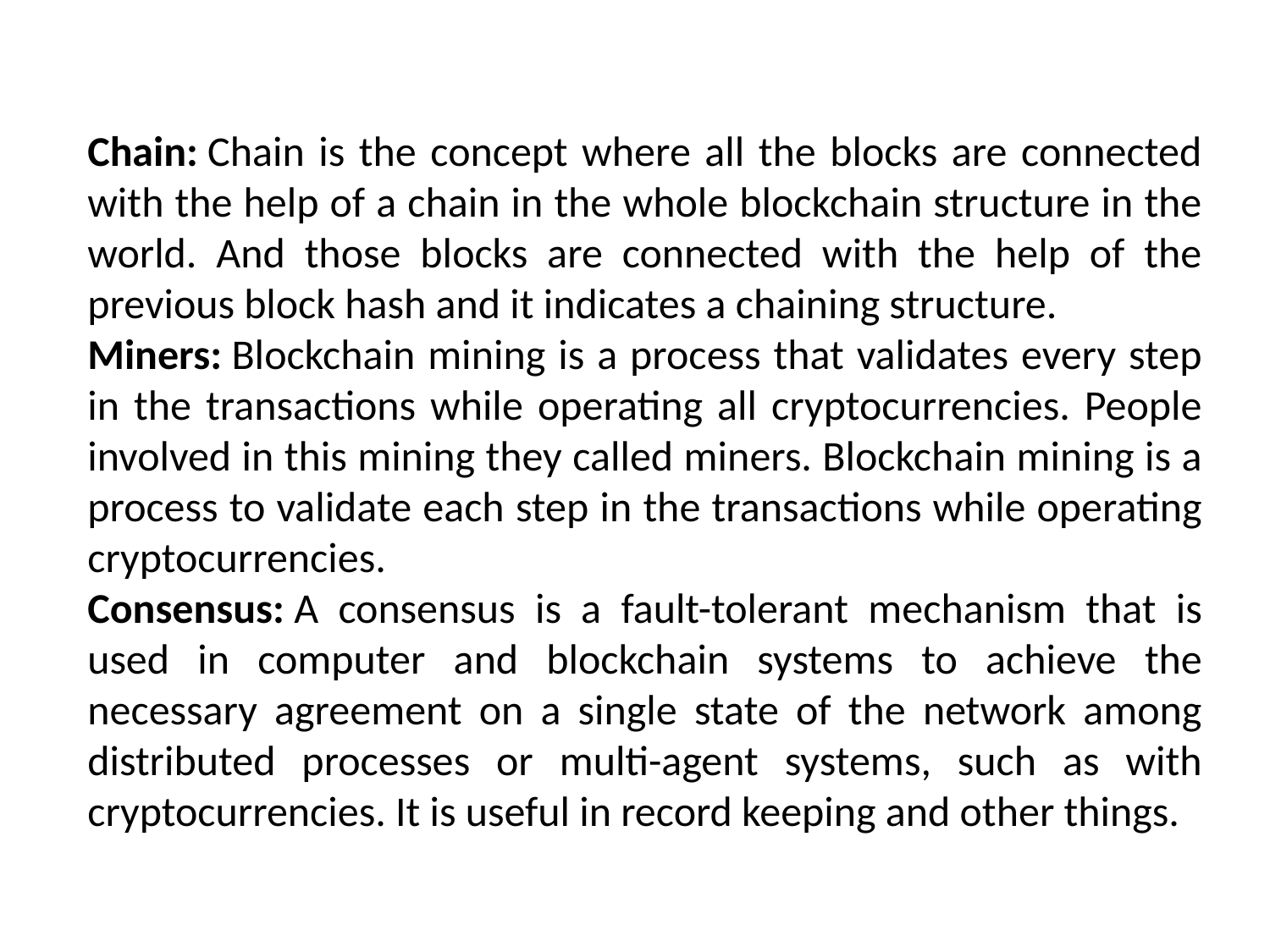

Chain: Chain is the concept where all the blocks are connected with the help of a chain in the whole blockchain structure in the world. And those blocks are connected with the help of the previous block hash and it indicates a chaining structure.
Miners: Blockchain mining is a process that validates every step in the transactions while operating all cryptocurrencies. People involved in this mining they called miners. Blockchain mining is a process to validate each step in the transactions while operating cryptocurrencies.
Consensus: A consensus is a fault-tolerant mechanism that is used in computer and blockchain systems to achieve the necessary agreement on a single state of the network among distributed processes or multi-agent systems, such as with cryptocurrencies. It is useful in record keeping and other things.